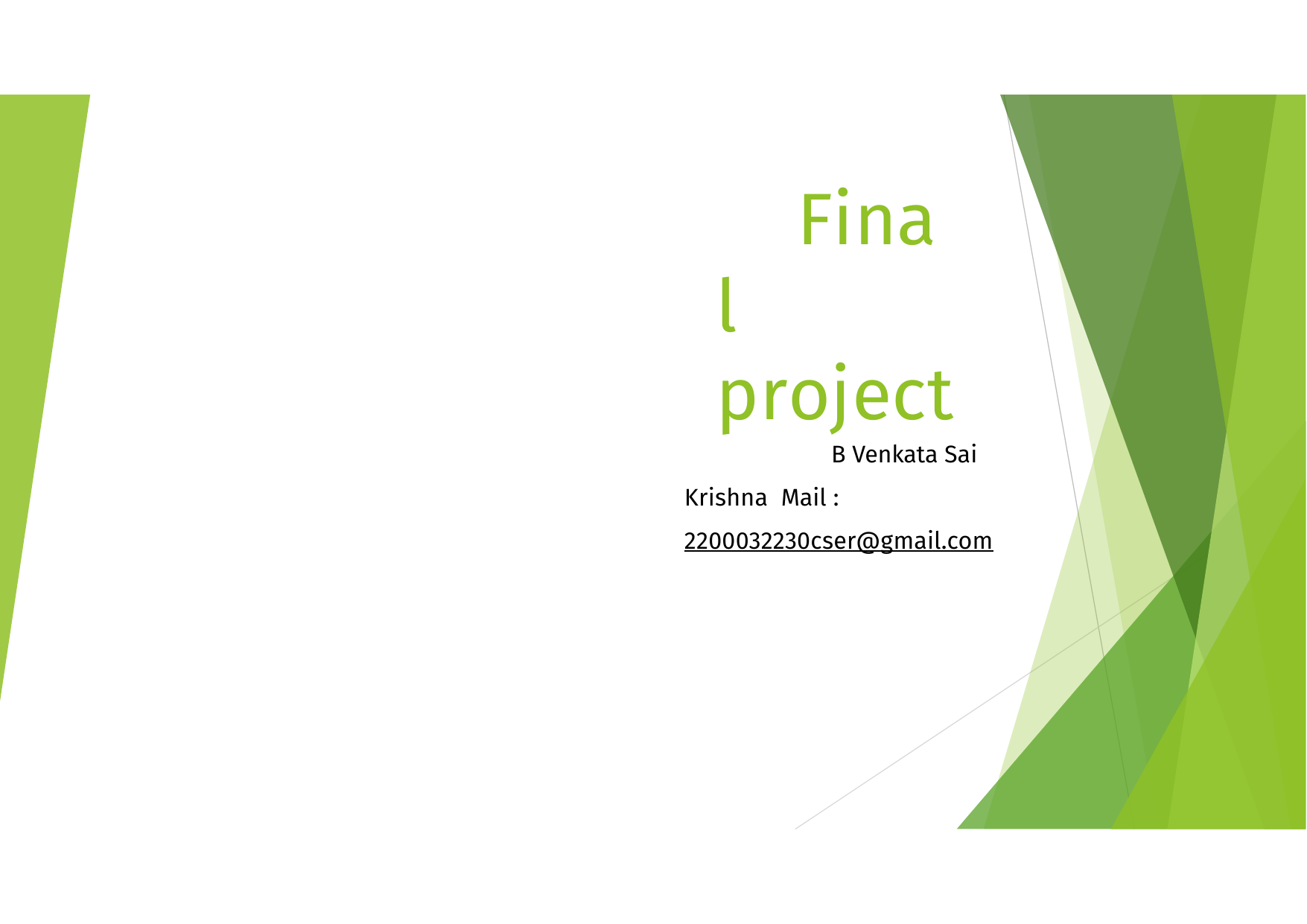

Final  project
B Venkata Sai Krishna  Mail : 2200032230cser@gmail.com